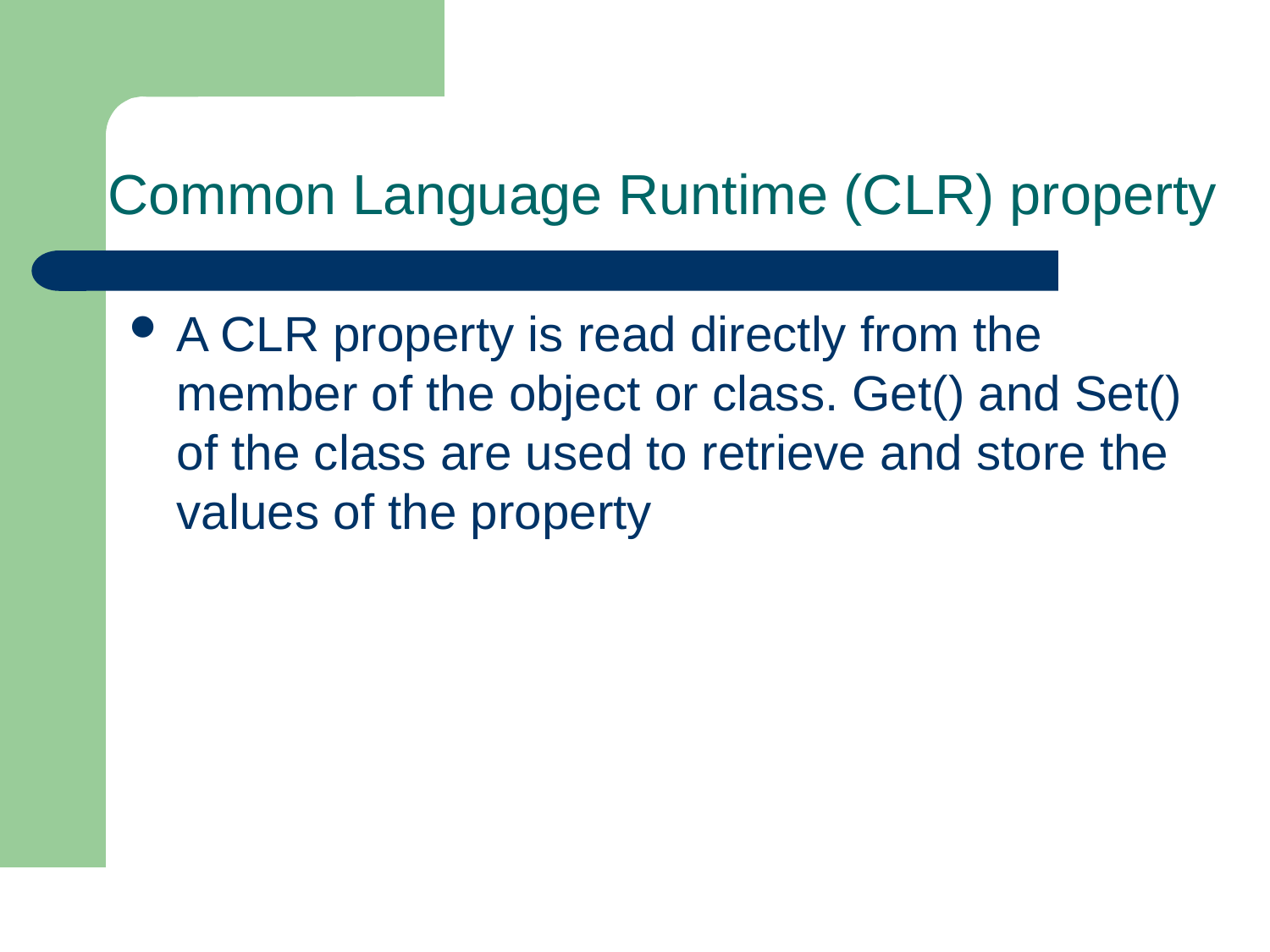

# Common Language Runtime (CLR) property
A CLR property is read directly from the member of the object or class. Get() and Set() of the class are used to retrieve and store the values of the property